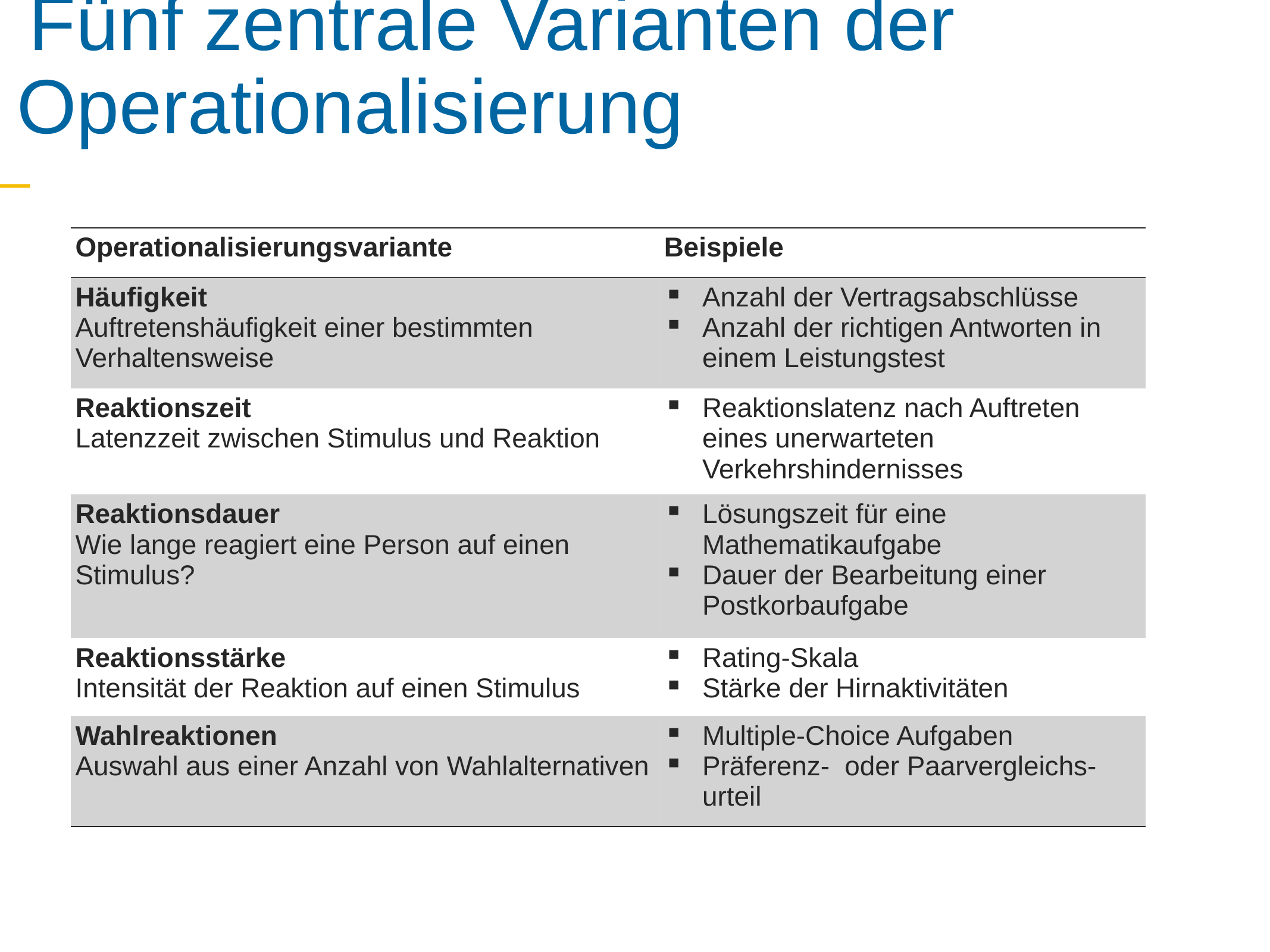

Fünf zentrale Varianten der Operationalisierung
| Operationalisierungsvariante | Beispiele |
| --- | --- |
| Häufigkeit Auftretenshäufigkeit einer bestimmten Verhaltensweise | Anzahl der Vertragsabschlüsse Anzahl der richtigen Antworten in einem Leistungstest |
| Reaktionszeit Latenzzeit zwischen Stimulus und Reaktion | Reaktionslatenz nach Auftreten eines unerwarteten Verkehrshindernisses |
| Reaktionsdauer Wie lange reagiert eine Person auf einen Stimulus? | Lösungszeit für eine Mathematikaufgabe Dauer der Bearbeitung einer Postkorbaufgabe |
| Reaktionsstärke Intensität der Reaktion auf einen Stimulus | Rating-Skala Stärke der Hirnaktivitäten |
| Wahlreaktionen Auswahl aus einer Anzahl von Wahlalternativen | Multiple-Choice Aufgaben Präferenz- oder Paarvergleichs-urteil |
9